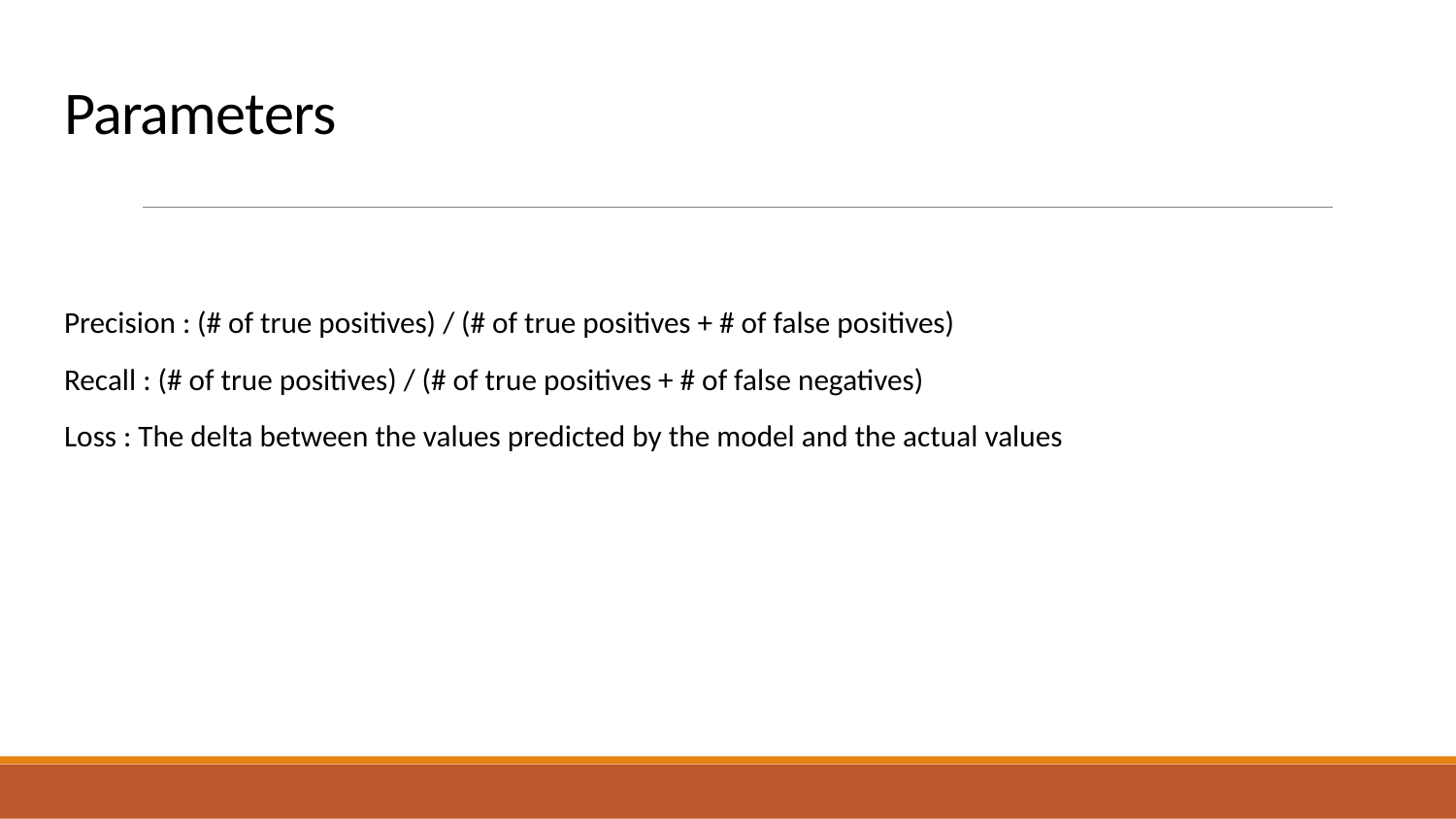

# Parameters
Precision : (# of true positives) / (# of true positives + # of false positives)
Recall : (# of true positives) / (# of true positives + # of false negatives)
Loss : The delta between the values predicted by the model and the actual values